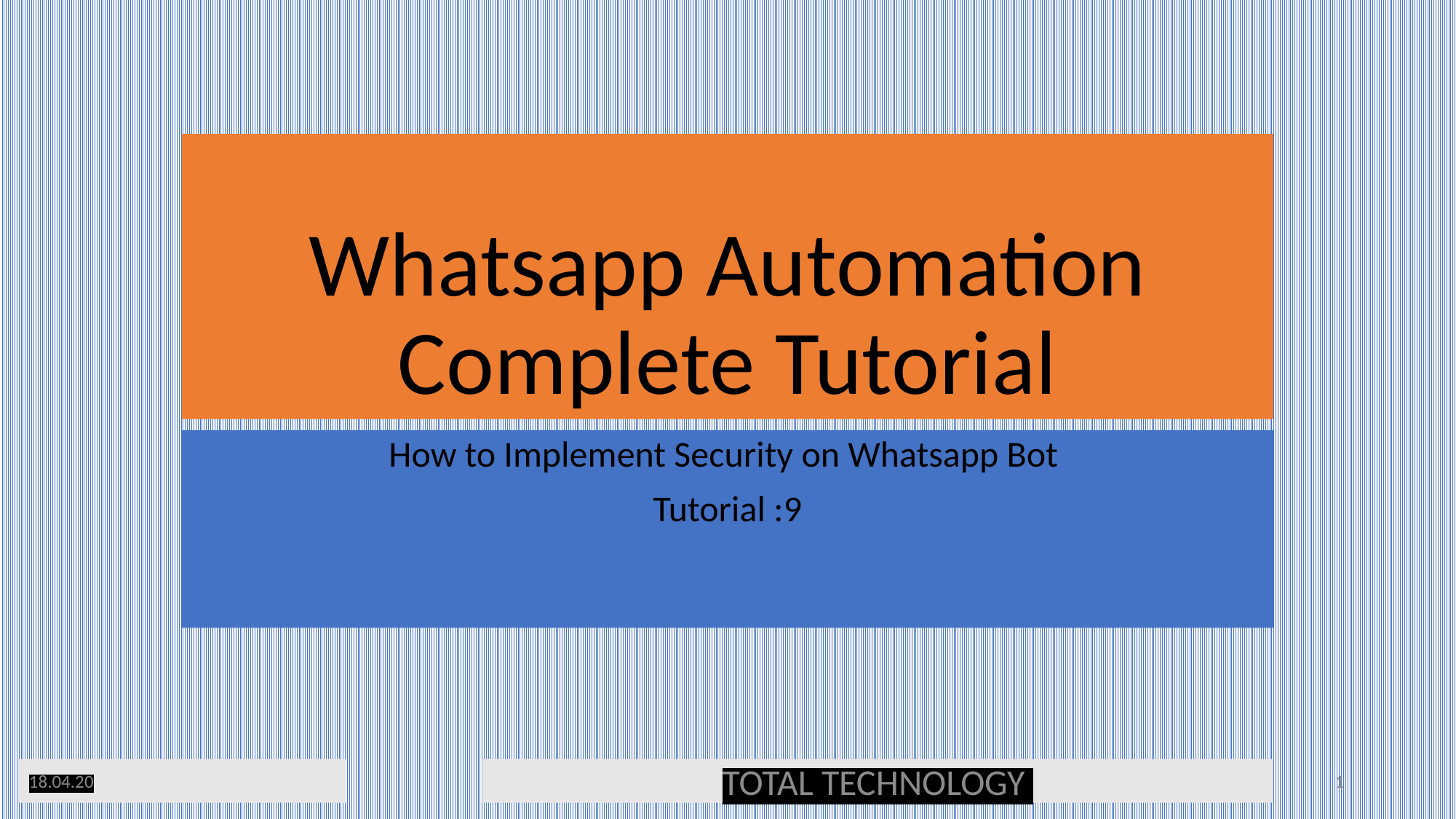

# Whatsapp Automation Complete Tutorial
How to Implement Security on Whatsapp Bot
Tutorial :9

18.04.20
TOTAL TECHNOLOGY
1